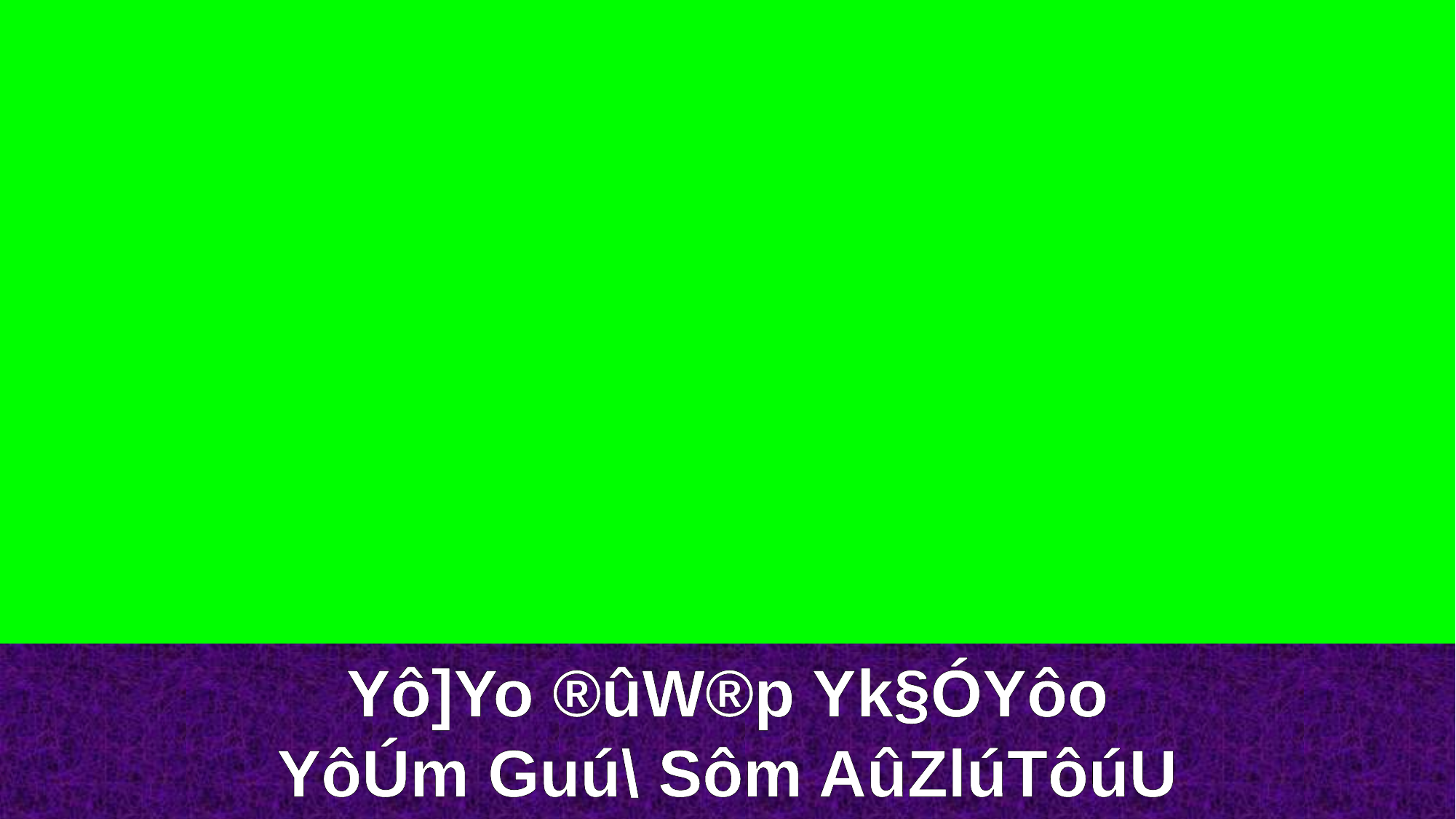

Yô]Yo ®ûW®p Yk§ÓYôo
YôÚm Guú\ Sôm AûZlúTôúU